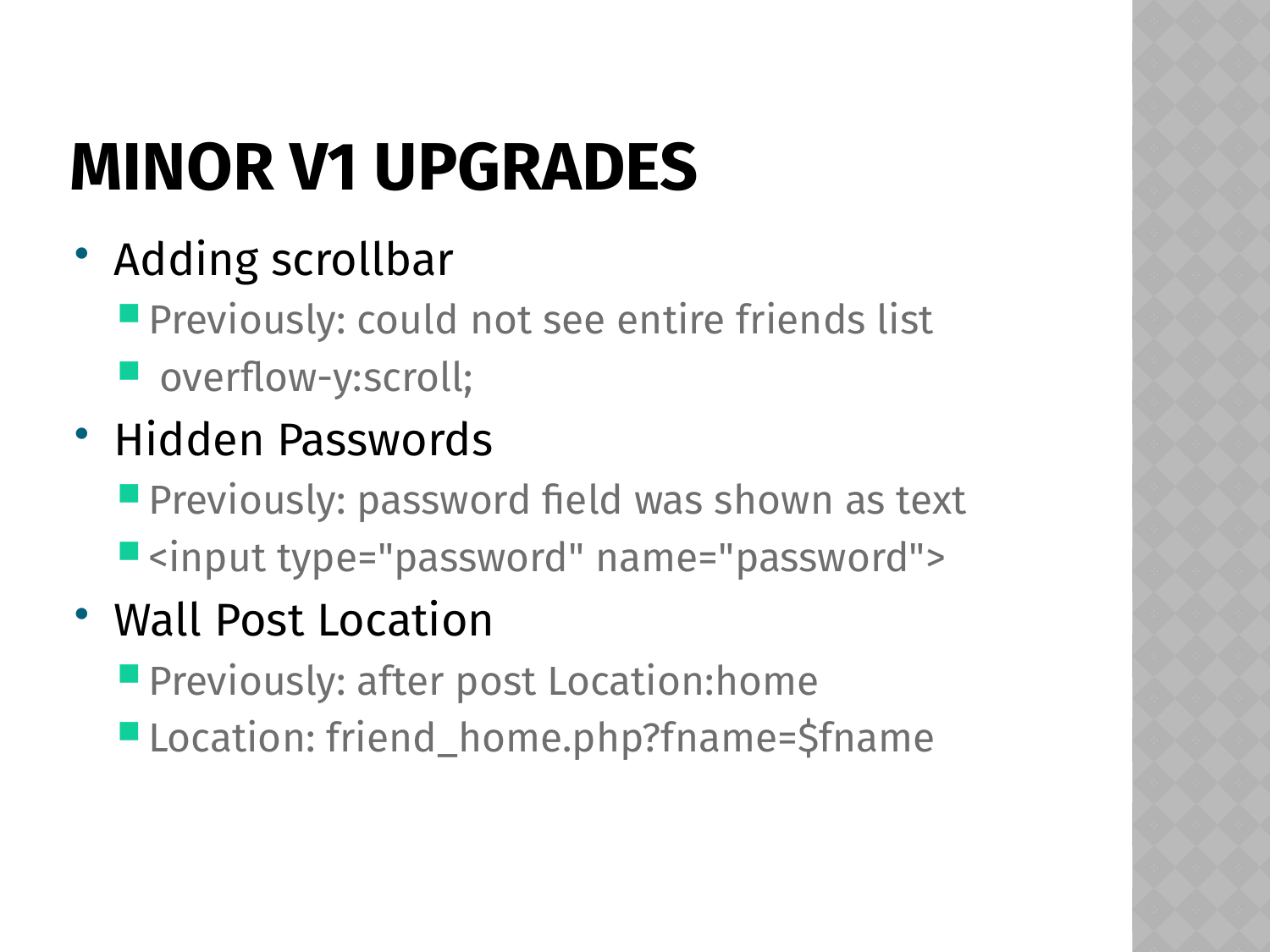

# Minor v1 upgrades
Adding scrollbar
Previously: could not see entire friends list
 overflow-y:scroll;
Hidden Passwords
Previously: password field was shown as text
<input type="password" name="password">
Wall Post Location
Previously: after post Location:home
Location: friend_home.php?fname=$fname